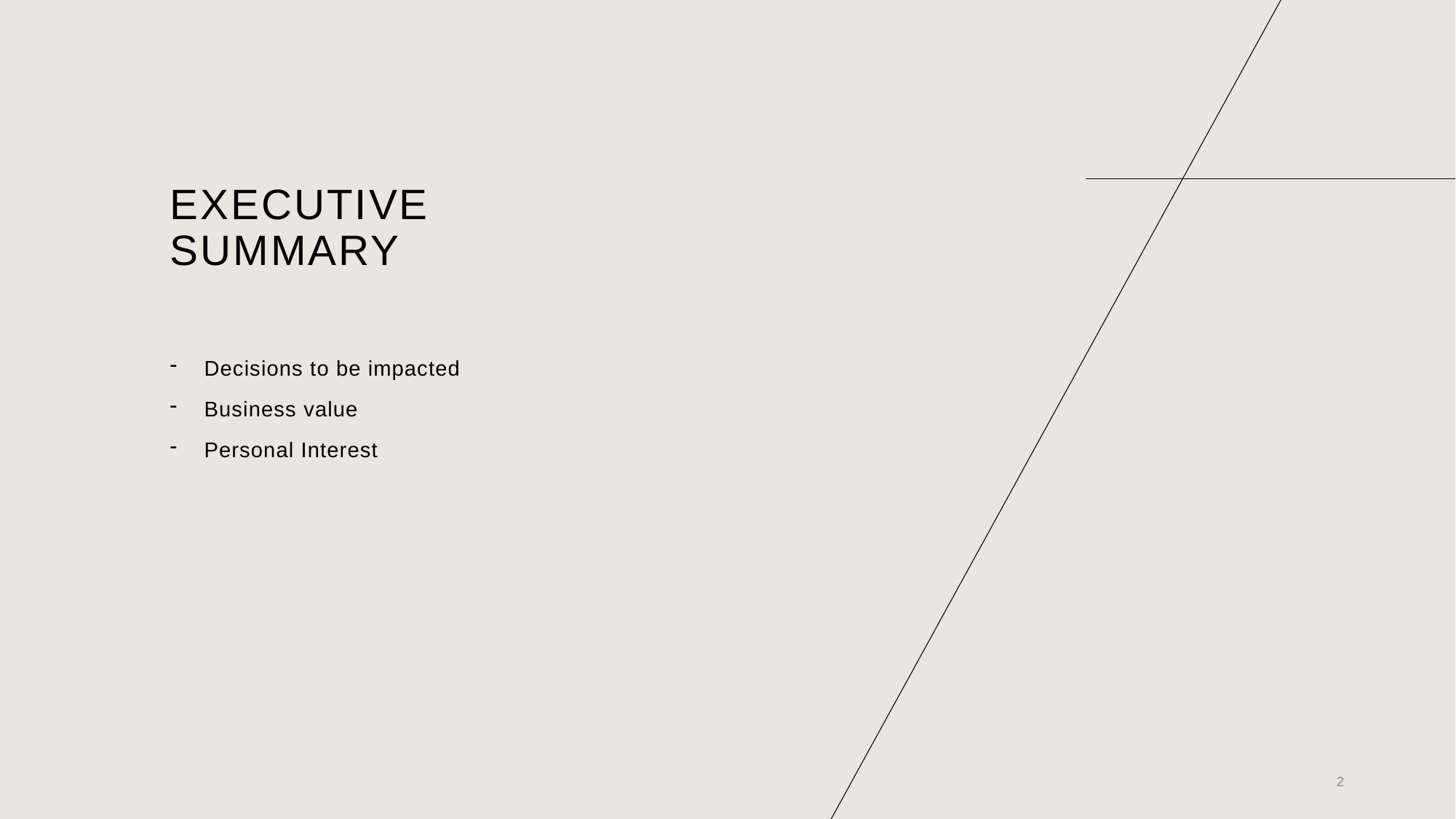

# Executive Summary
Decisions to be impacted
Business value
Personal Interest

2